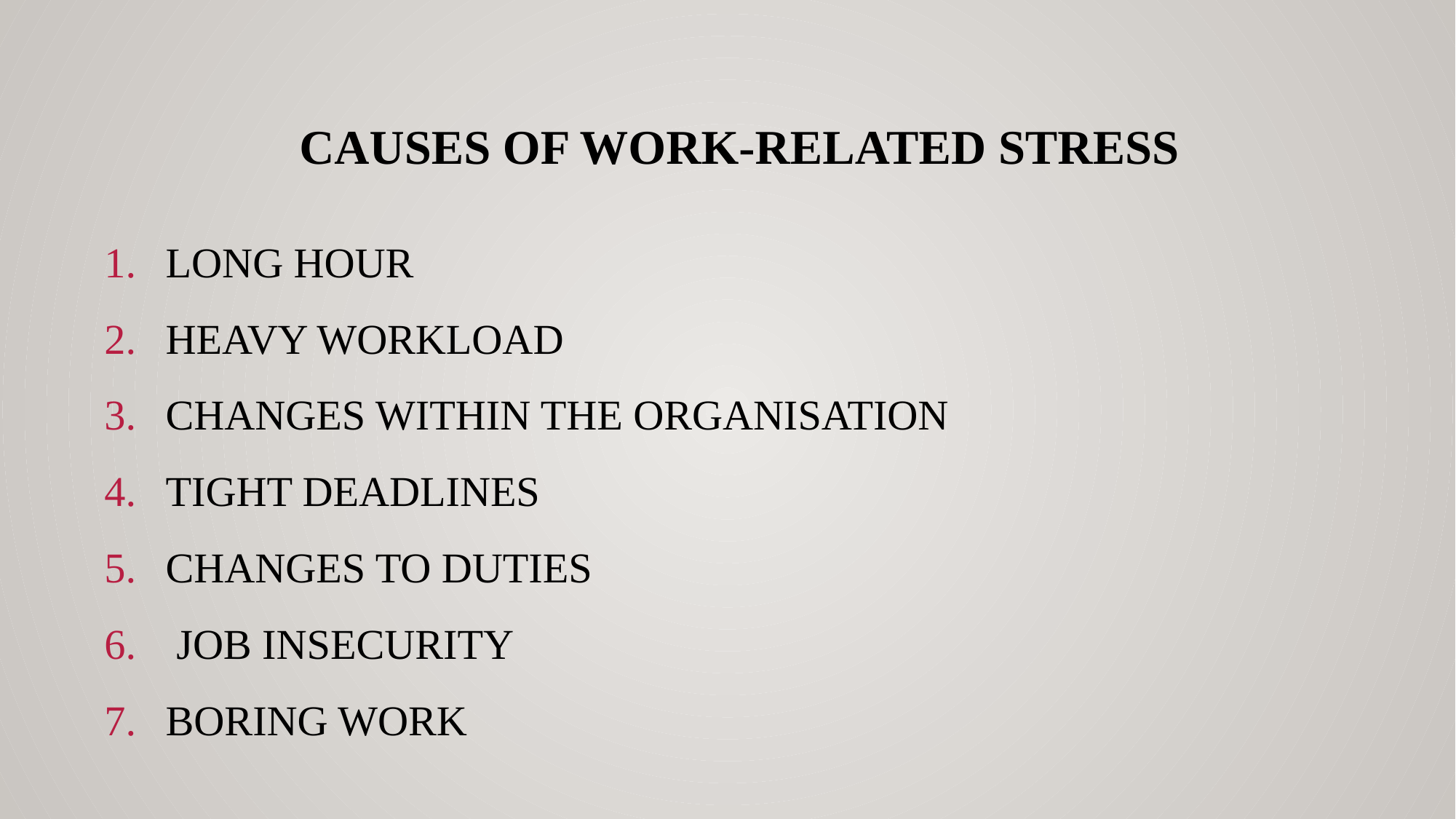

# Causes of work-related stress
Long hour
Heavy workload
Changes within the organisation
Tight deadlines
Changes to duties
 Job insecurity
Boring work